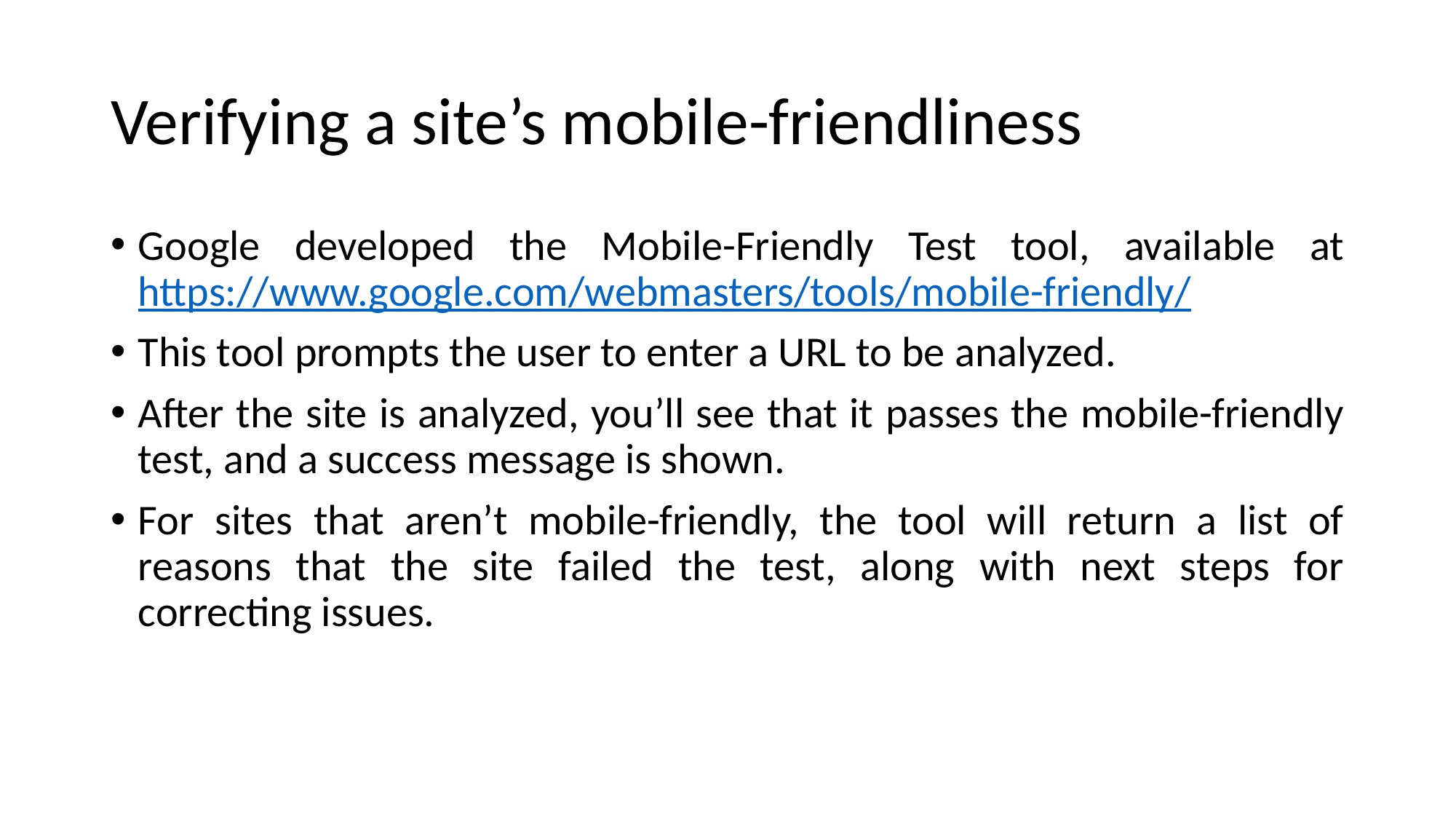

# Verifying a site’s mobile-friendliness
Google developed the Mobile-Friendly Test tool, available at https://www.google.com/webmasters/tools/mobile-friendly/
This tool prompts the user to enter a URL to be analyzed.
After the site is analyzed, you’ll see that it passes the mobile-friendly test, and a success message is shown.
For sites that aren’t mobile-friendly, the tool will return a list of reasons that the site failed the test, along with next steps for correcting issues.